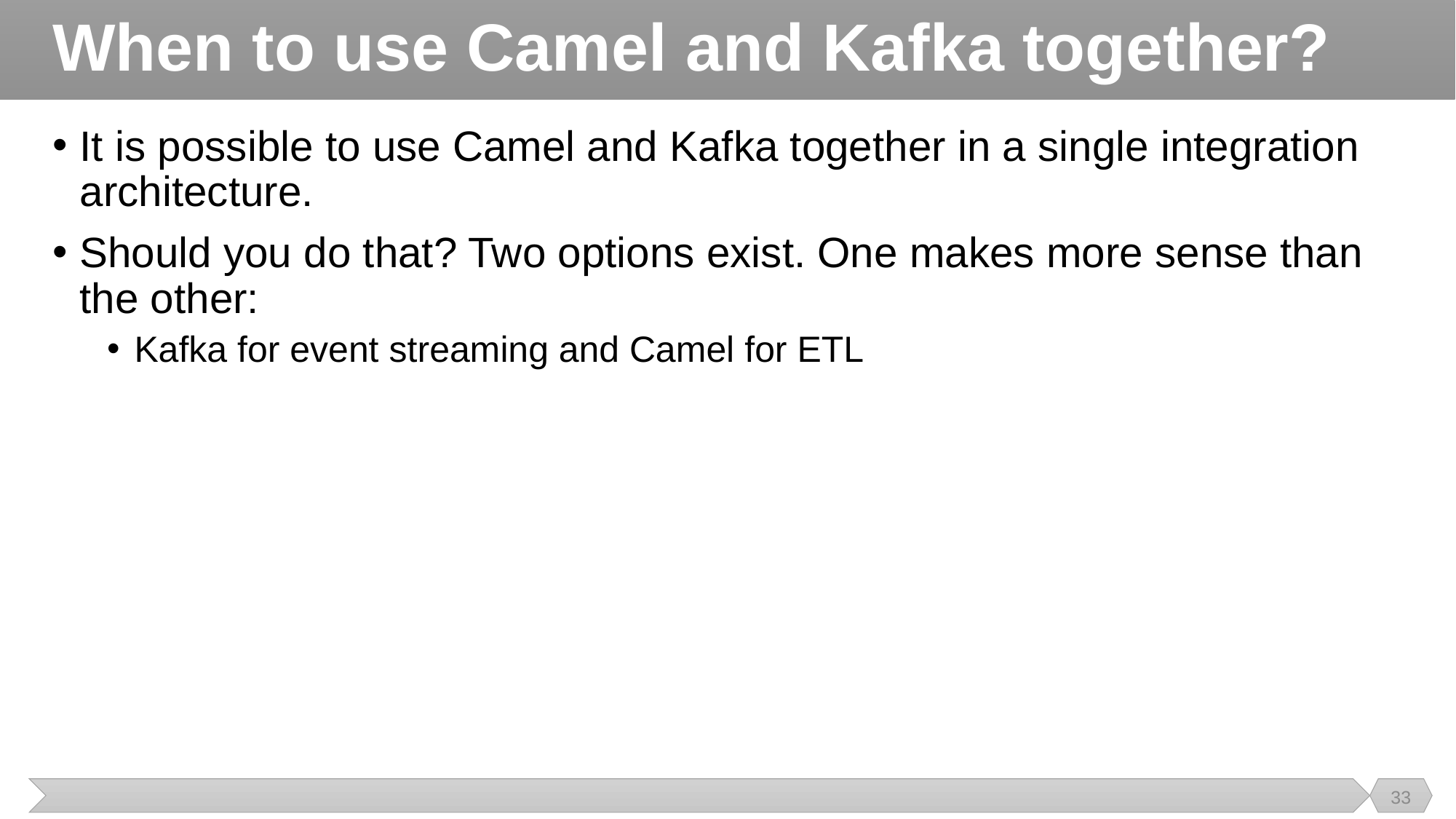

# When to use Camel and Kafka together?
It is possible to use Camel and Kafka together in a single integration architecture.
Should you do that? Two options exist. One makes more sense than the other:
Kafka for event streaming and Camel for ETL

33